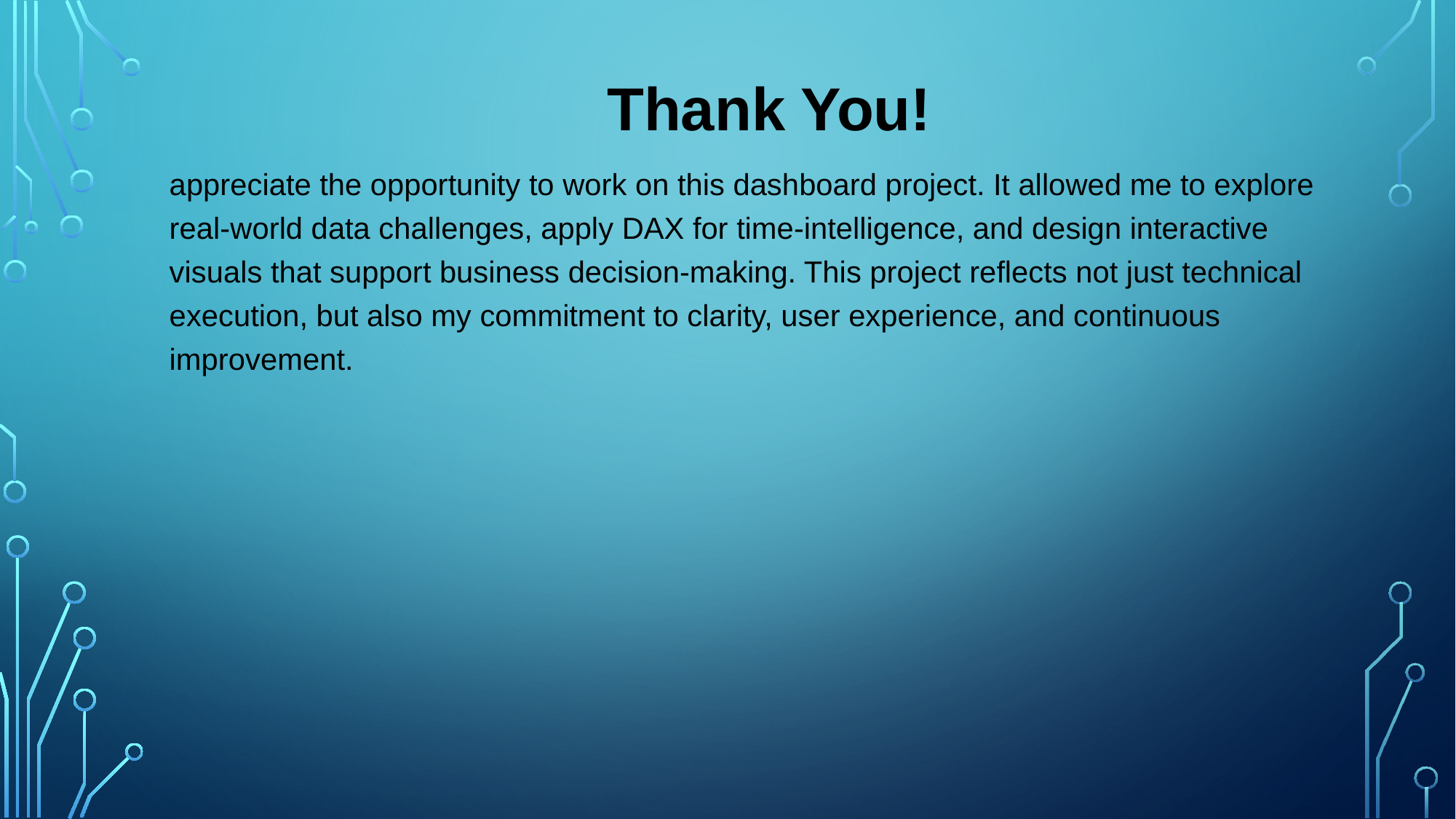

Thank You!
appreciate the opportunity to work on this dashboard project. It allowed me to explore real-world data challenges, apply DAX for time-intelligence, and design interactive visuals that support business decision-making. This project reflects not just technical execution, but also my commitment to clarity, user experience, and continuous improvement.